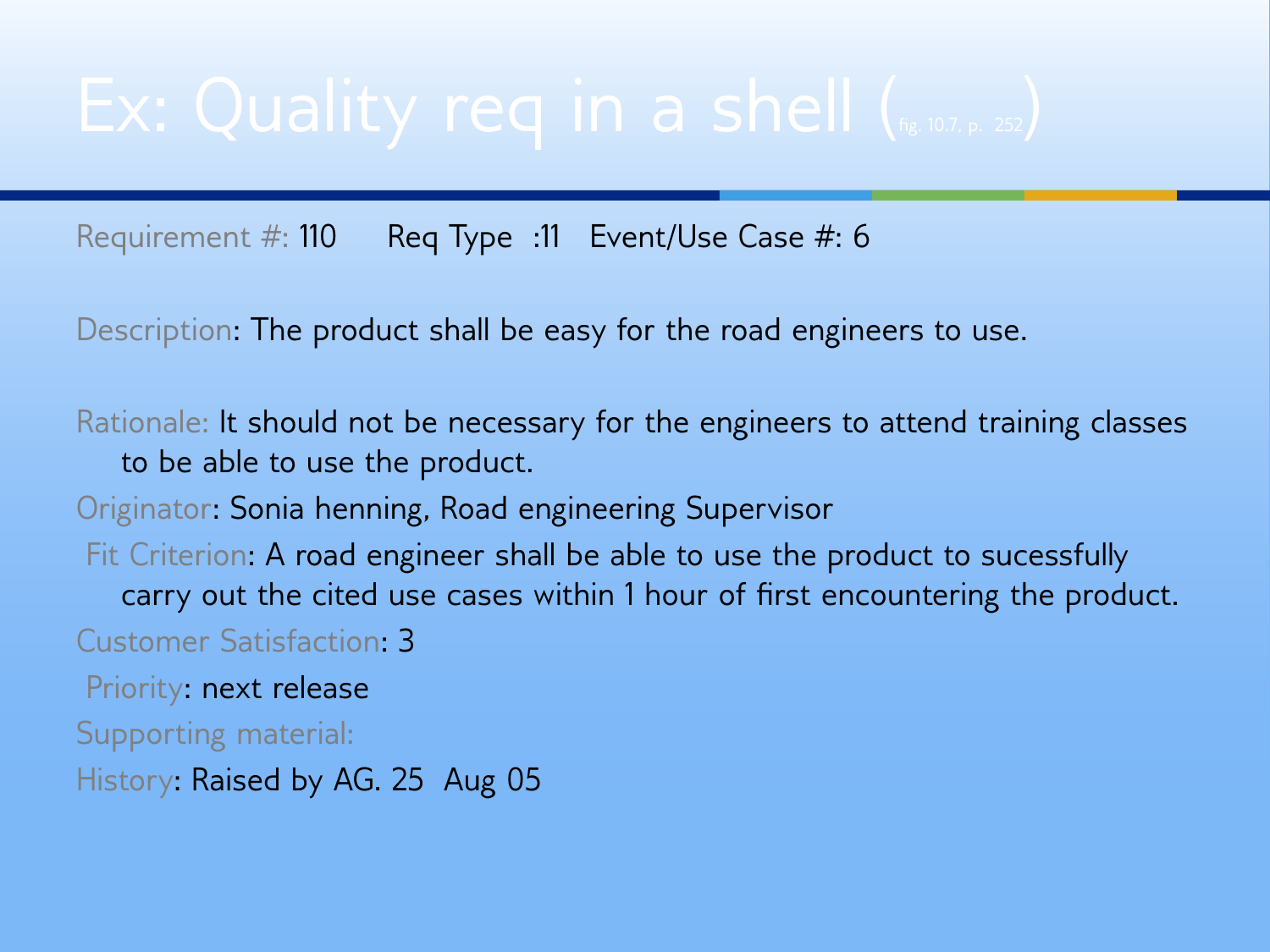

# Ex: Quality req in a shell (fig. 10.7, p.  252)
Requirement #: 110     Req Type  :11   Event/Use Case #: 6

Description: The product shall be easy for the road engineers to use.

Rationale: It should not be necessary for the engineers to attend training classes to be able to use the product.
Originator: Sonia henning, Road engineering Supervisor
 Fit Criterion: A road engineer shall be able to use the product to sucessfully carry out the cited use cases within 1 hour of first encountering the product.
Customer Satisfaction: 3
 Priority: next release
Supporting material:
History: Raised by AG. 25  Aug 05